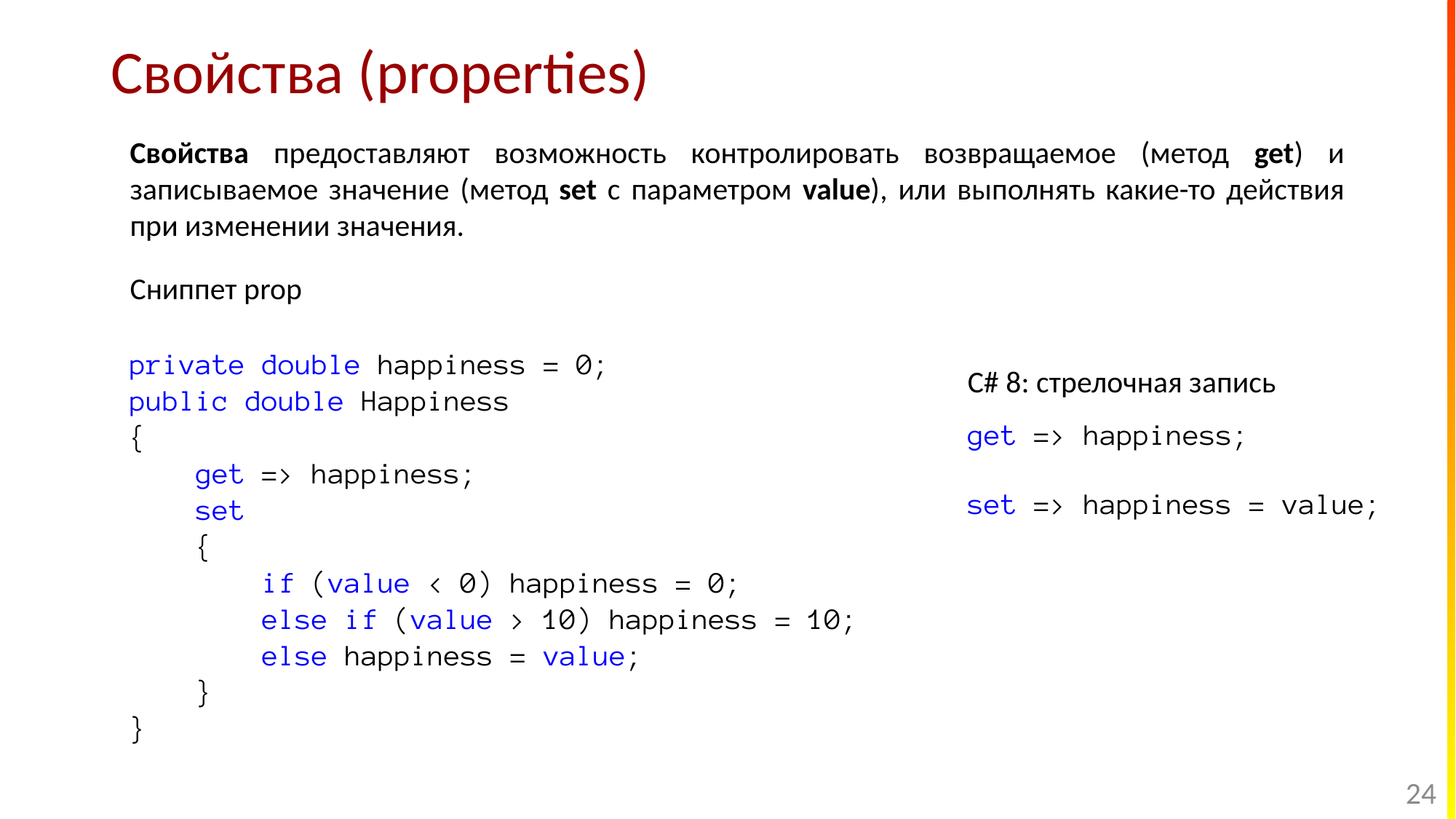

# Свойства (properties)
Свойства предоставляют возможность контролировать возвращаемое (метод get) и записываемое значение (метод set c параметром value), или выполнять какие-то действия при изменении значения.
Сниппет prop
private double happiness = 0;
public double Happiness
{
    get => happiness;
    set
    {
        if (value < 0) happiness = 0;
        else if (value > 10) happiness = 10;
        else happiness = value;
    }
}
C# 8: стрелочная запись
 get => happiness;
 set => happiness = value;
24